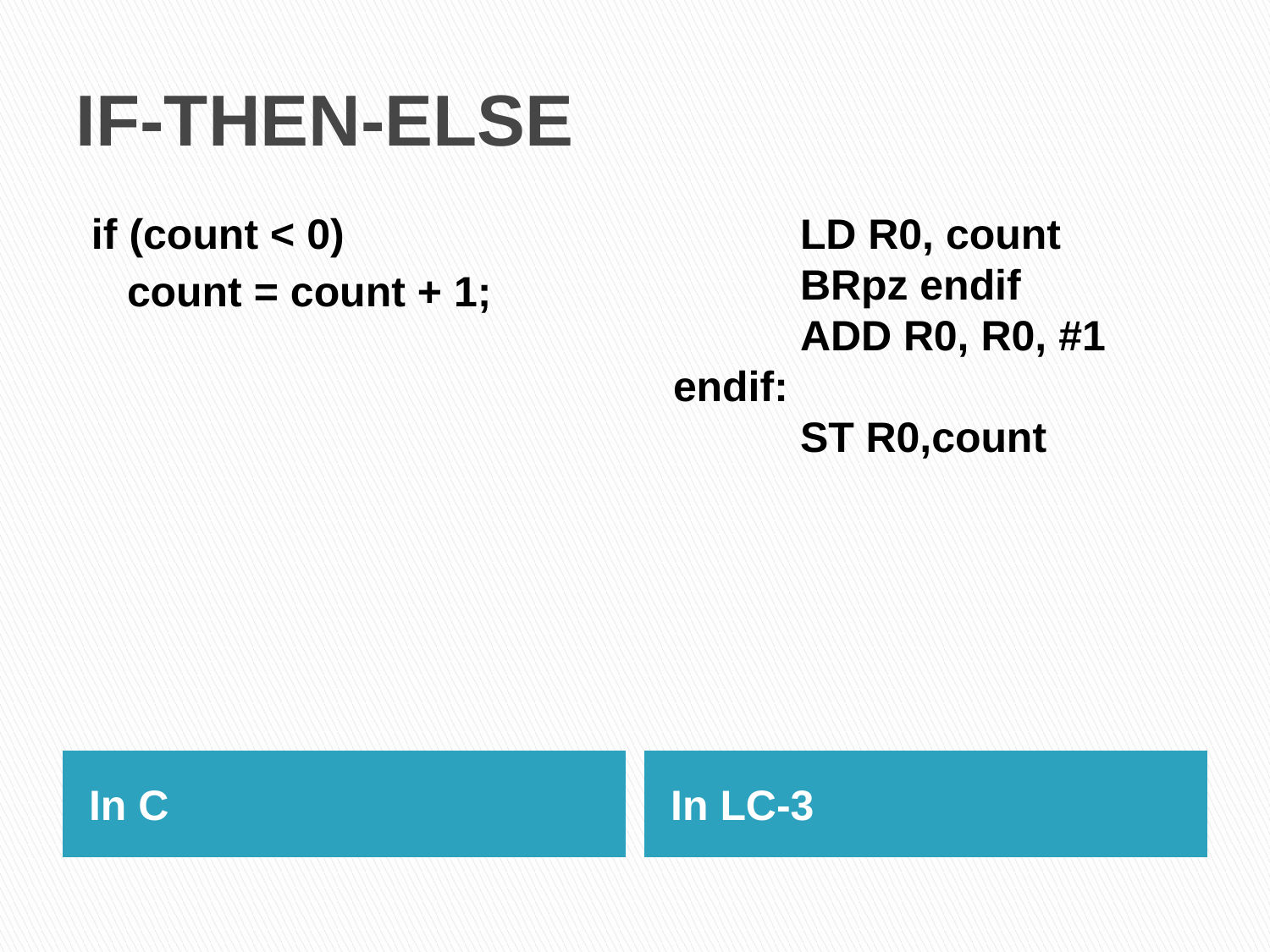

# IF-THEN-ELSE
if (count < 0)
   count = count + 1;

	LD R0, count
	BRpz endif
	ADD R0, R0, #1
endif:
	ST R0,count

In C
In LC-3